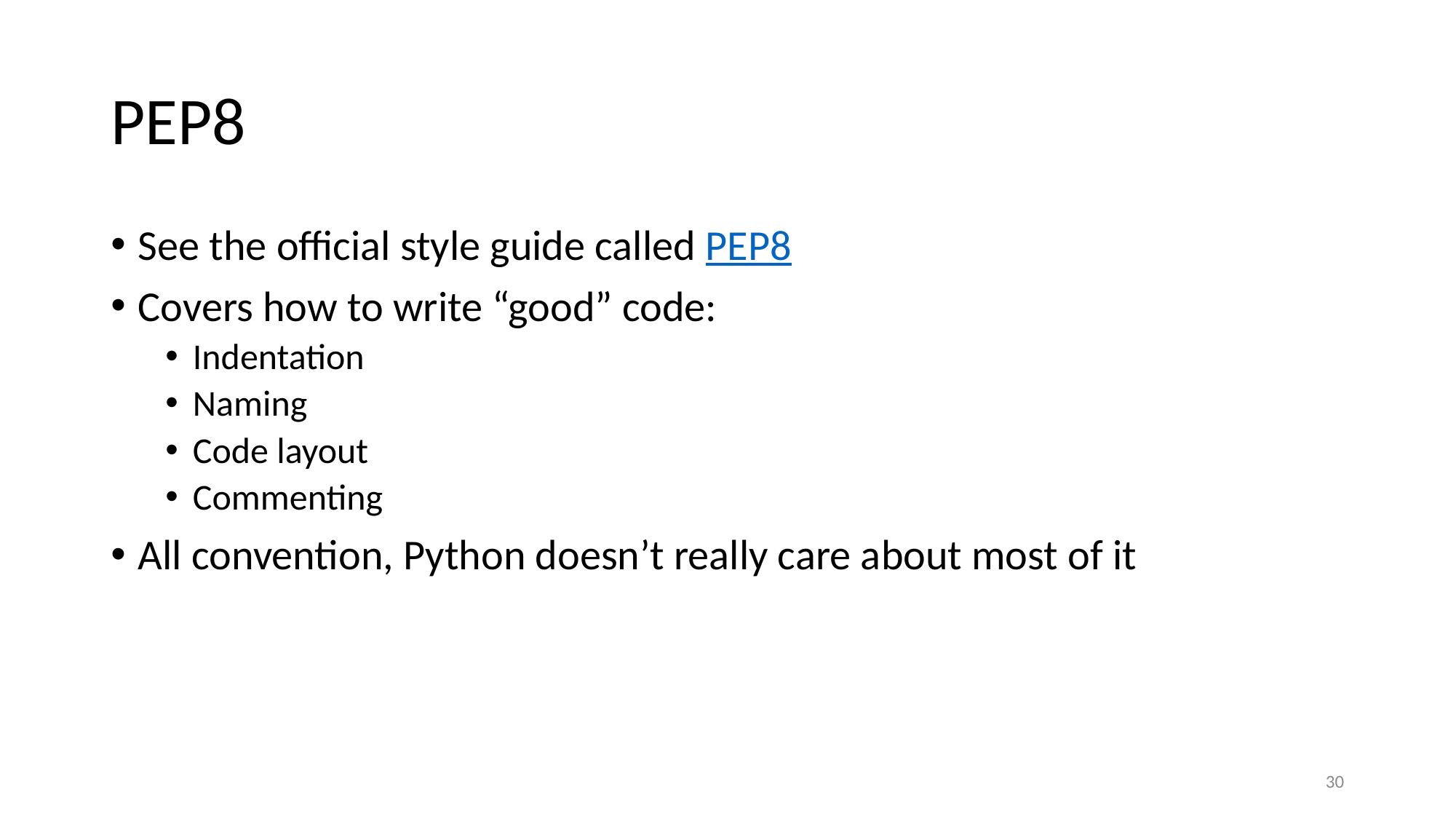

# PEP8
See the official style guide called PEP8
Covers how to write “good” code:
Indentation
Naming
Code layout
Commenting
All convention, Python doesn’t really care about most of it

30